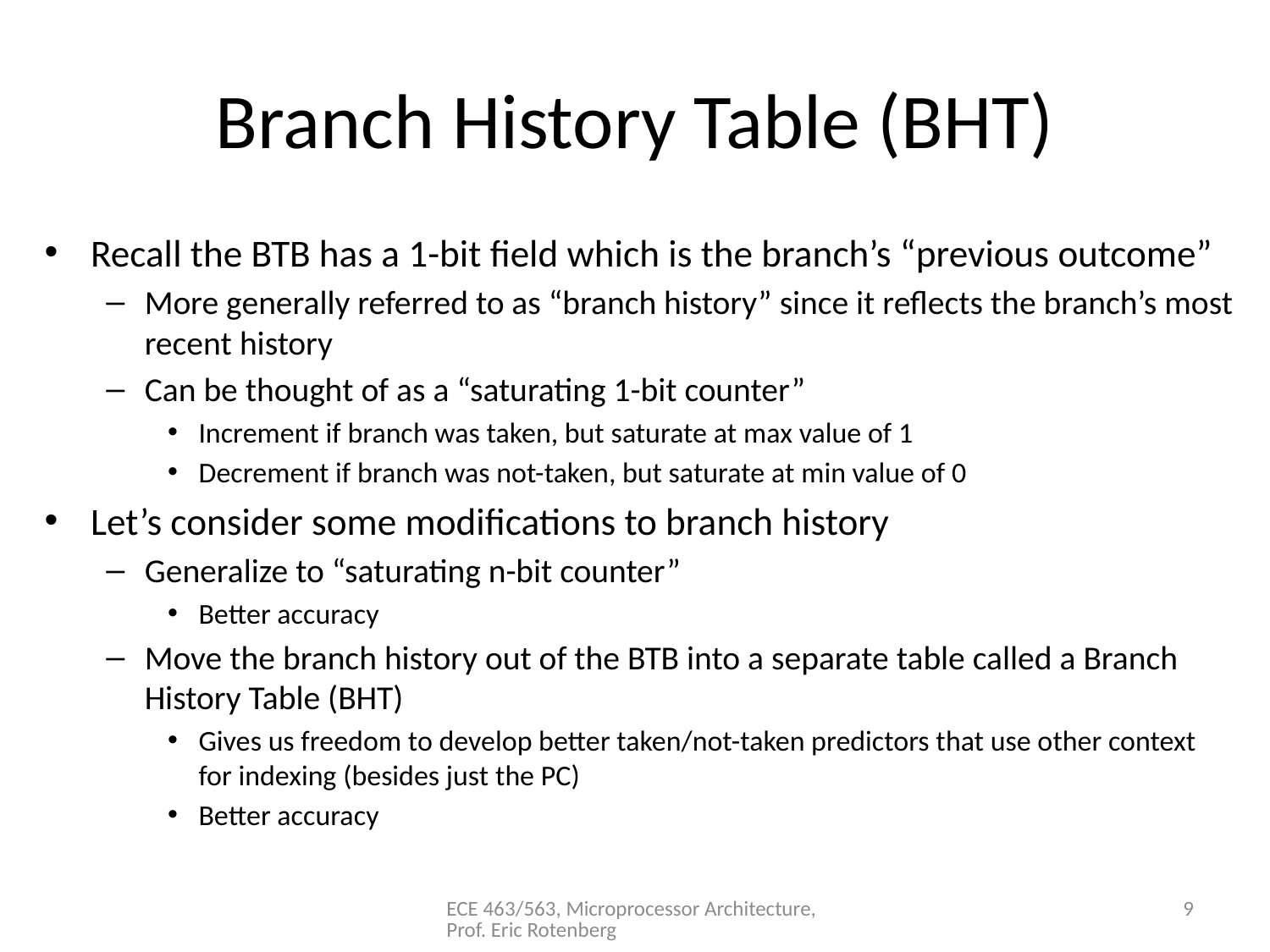

# Branch History Table (BHT)
Recall the BTB has a 1-bit field which is the branch’s “previous outcome”
More generally referred to as “branch history” since it reflects the branch’s most recent history
Can be thought of as a “saturating 1-bit counter”
Increment if branch was taken, but saturate at max value of 1
Decrement if branch was not-taken, but saturate at min value of 0
Let’s consider some modifications to branch history
Generalize to “saturating n-bit counter”
Better accuracy
Move the branch history out of the BTB into a separate table called a Branch History Table (BHT)
Gives us freedom to develop better taken/not-taken predictors that use other context for indexing (besides just the PC)
Better accuracy
ECE 463/563, Microprocessor Architecture, Prof. Eric Rotenberg
9